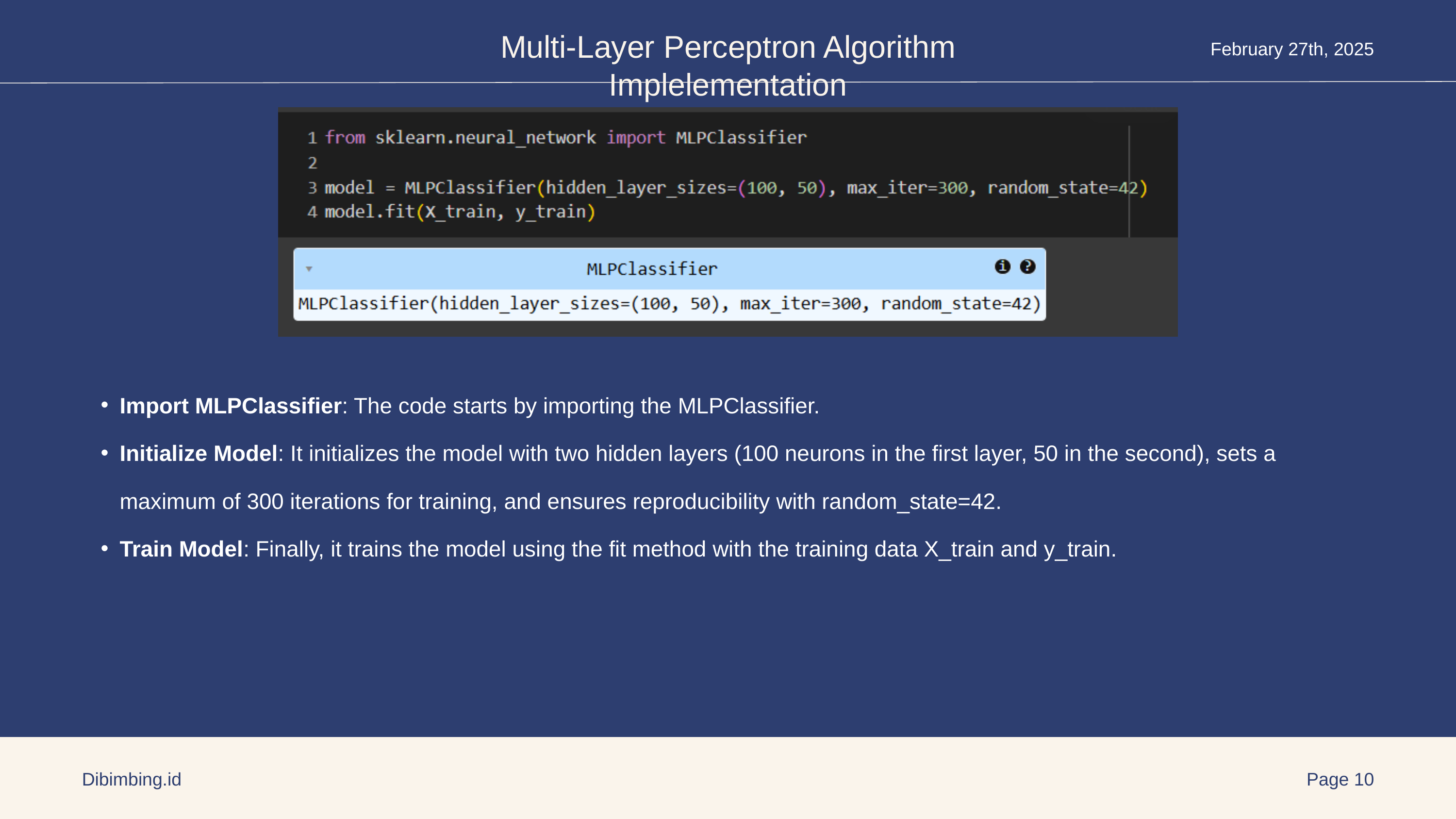

Multi-Layer Perceptron Algorithm Implelementation
February 27th, 2025

Import MLPClassifier: The code starts by importing the MLPClassifier.
Initialize Model: It initializes the model with two hidden layers (100 neurons in the first layer, 50 in the second), sets a maximum of 300 iterations for training, and ensures reproducibility with random_state=42.
Train Model: Finally, it trains the model using the fit method with the training data X_train and y_train.

Dibimbing.id
Page 10